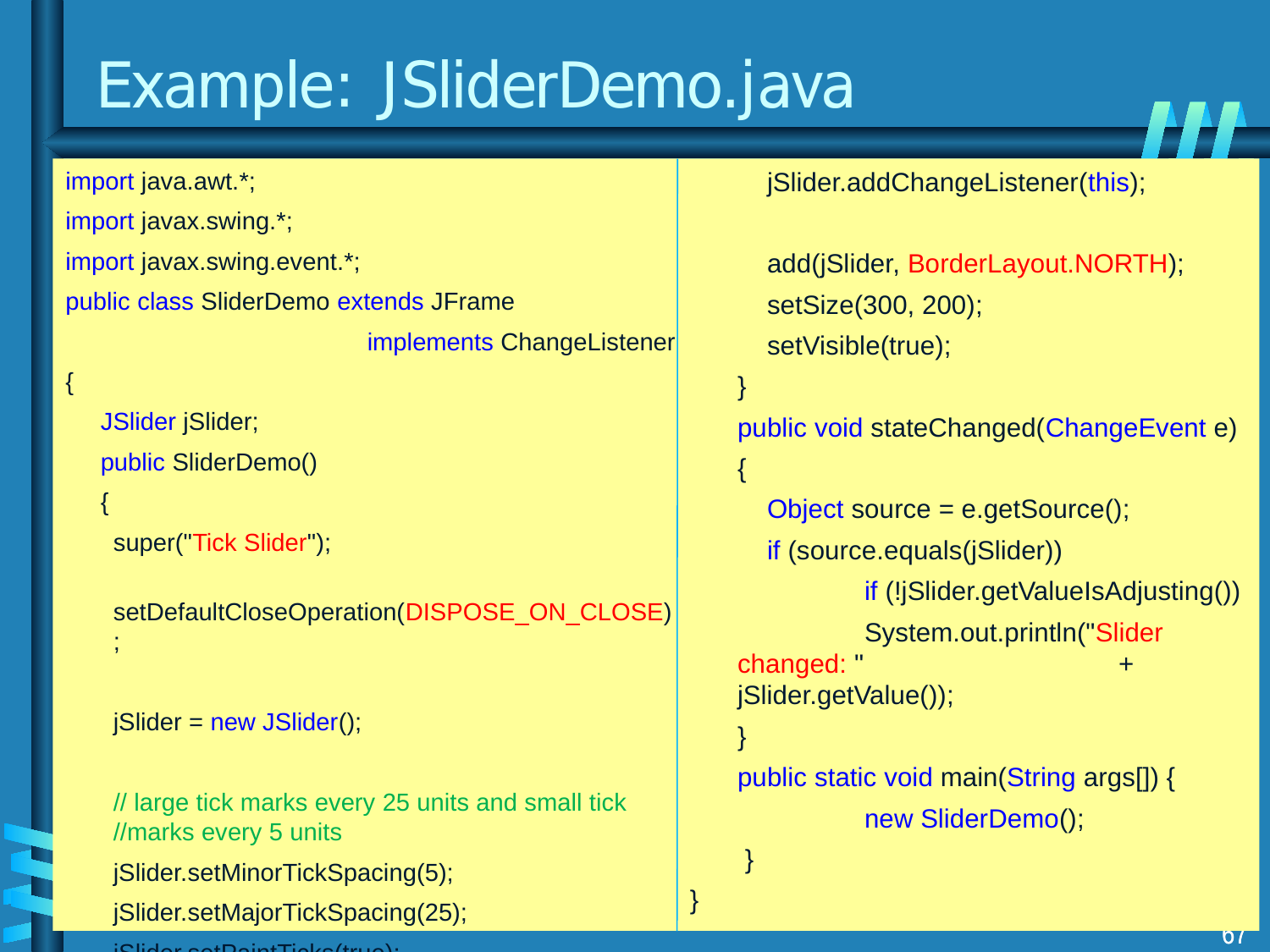

# Example: JSliderDemo.java
import java.awt.*;
import javax.swing.*;
import javax.swing.event.*;
public class SliderDemo extends JFrame
			implements ChangeListener
{
     JSlider jSlider;
     public SliderDemo()
     {
	super("Tick Slider");
	setDefaultCloseOperation(DISPOSE_ON_CLOSE);

	jSlider = new JSlider();

	// large tick marks every 25 units and small tick //marks every 5 units
	jSlider.setMinorTickSpacing(5);
	jSlider.setMajorTickSpacing(25);
	jSlider.setPaintTicks(true);

	    jSlider.addChangeListener(this);

	    add(jSlider, BorderLayout.NORTH);
	    setSize(300, 200);
	    setVisible(true);
	}
	public void stateChanged(ChangeEvent e)
	{
	    Object source = e.getSource();
	    if (source.equals(jSlider))
	    	if (!jSlider.getValueIsAdjusting())
	        	System.out.println("Slider changed: " 		+ jSlider.getValue());
    	}
  	public static void main(String args[]) {
    		new SliderDemo();
 	 }
}
67
67